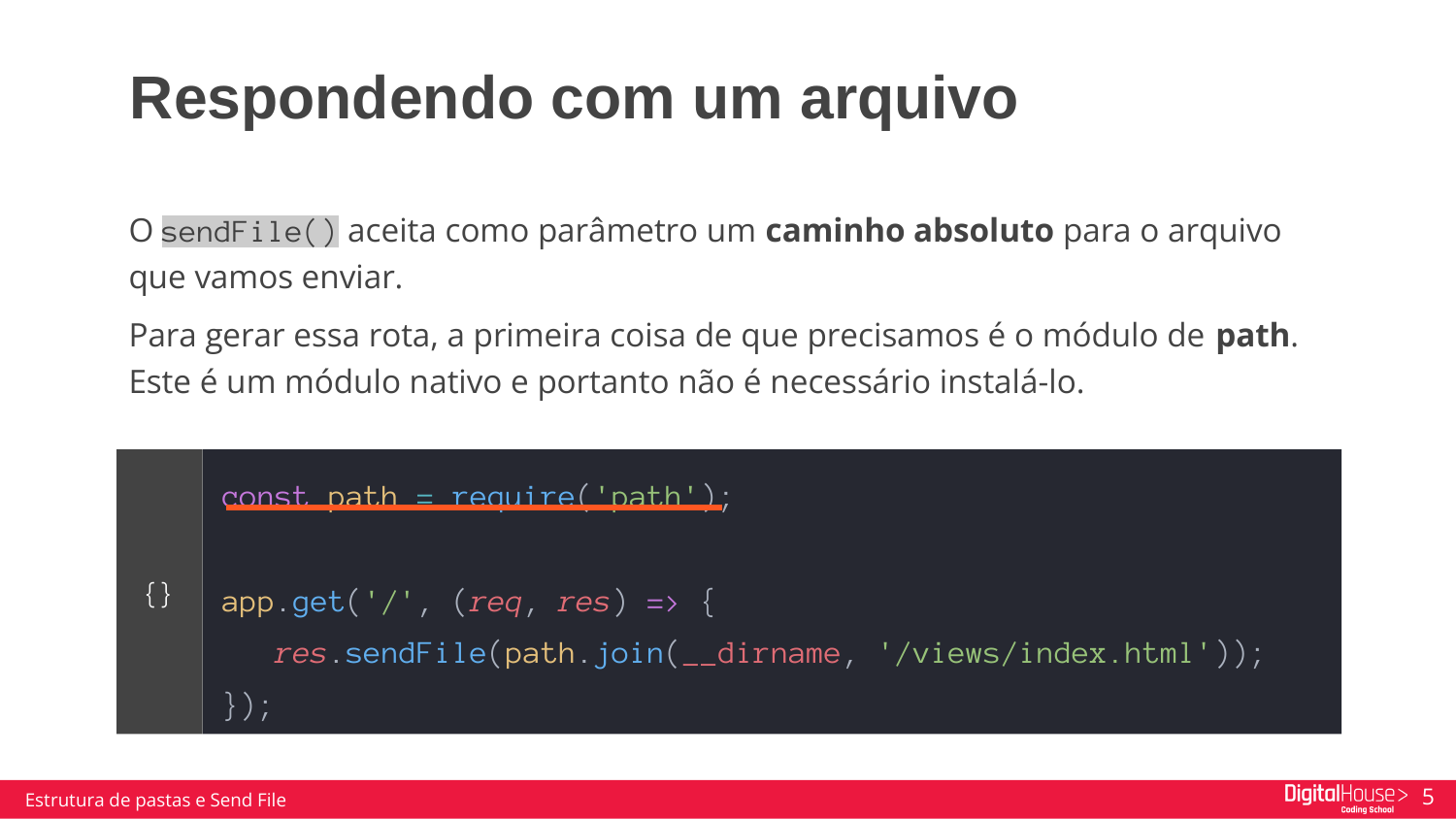

Respondendo com um arquivo
O sendFile() aceita como parâmetro um caminho absoluto para o arquivo que vamos enviar.
Para gerar essa rota, a primeira coisa de que precisamos é o módulo de path. Este é um módulo nativo e portanto não é necessário instalá-lo.

const path = require('path');

app.get('/', (req, res) => {
   res.sendFile(path.join(__dirname, '/views/index.html'));
});
{}